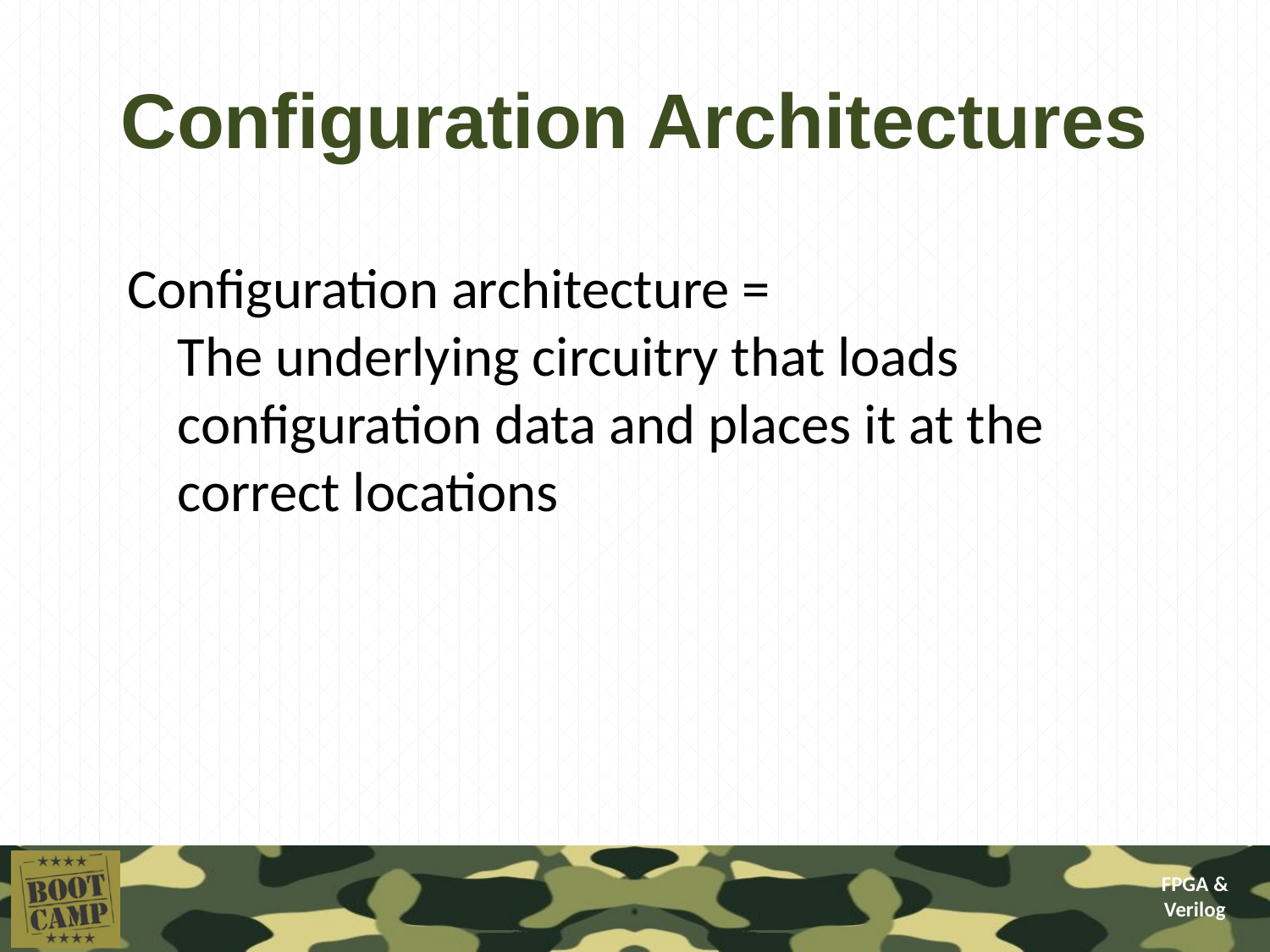

# Configuration Architectures
Configuration architecture =
The underlying circuitry that loads configuration data and places it at the correct locations